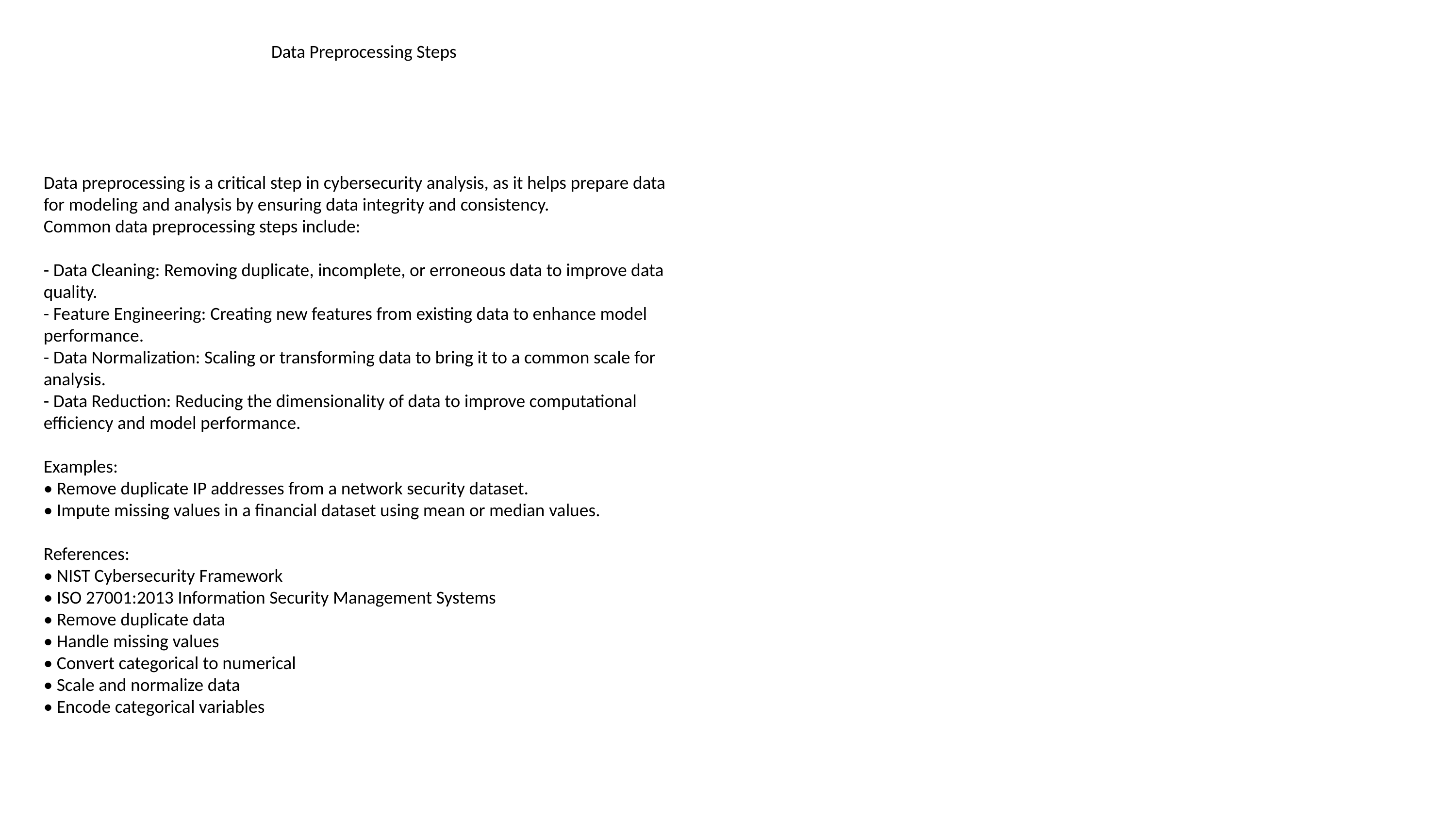

#
Data Preprocessing Steps

Data preprocessing is a critical step in cybersecurity analysis, as it helps prepare data for modeling and analysis by ensuring data integrity and consistency.
Common data preprocessing steps include:
- Data Cleaning: Removing duplicate, incomplete, or erroneous data to improve data quality.
- Feature Engineering: Creating new features from existing data to enhance model performance.
- Data Normalization: Scaling or transforming data to bring it to a common scale for analysis.
- Data Reduction: Reducing the dimensionality of data to improve computational efficiency and model performance.
Examples:
• Remove duplicate IP addresses from a network security dataset.
• Impute missing values in a financial dataset using mean or median values.
References:
• NIST Cybersecurity Framework
• ISO 27001:2013 Information Security Management Systems
• Remove duplicate data
• Handle missing values
• Convert categorical to numerical
• Scale and normalize data
• Encode categorical variables